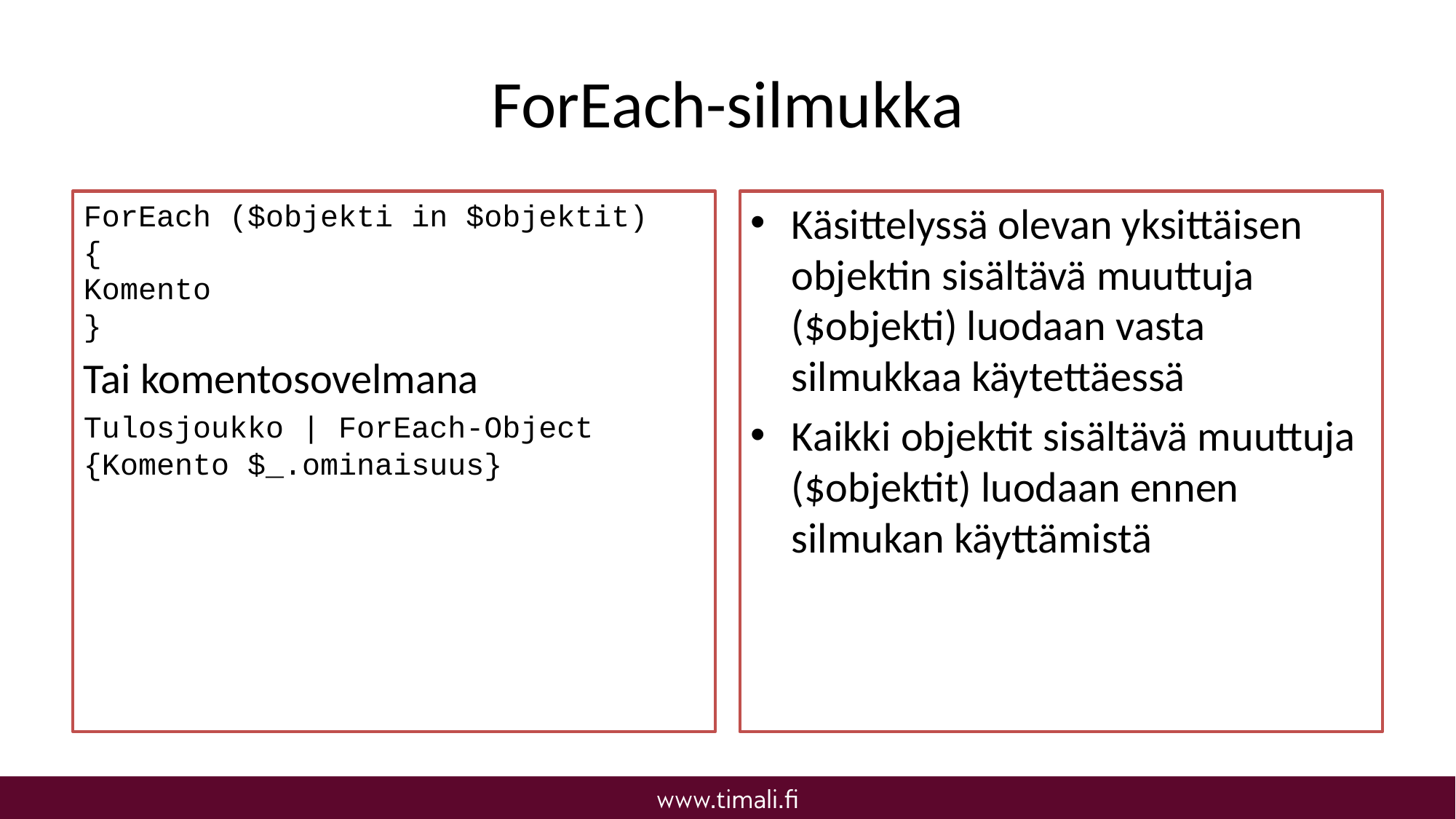

# ForEach-silmukka
ForEach ($objekti in $objektit)
{
Komento
}
Tai komentosovelmana
Tulosjoukko | ForEach-Object
{Komento $_.ominaisuus}
Käsittelyssä olevan yksittäisen objektin sisältävä muuttuja ($objekti) luodaan vasta silmukkaa käytettäessä
Kaikki objektit sisältävä muuttuja ($objektit) luodaan ennen silmukan käyttämistä